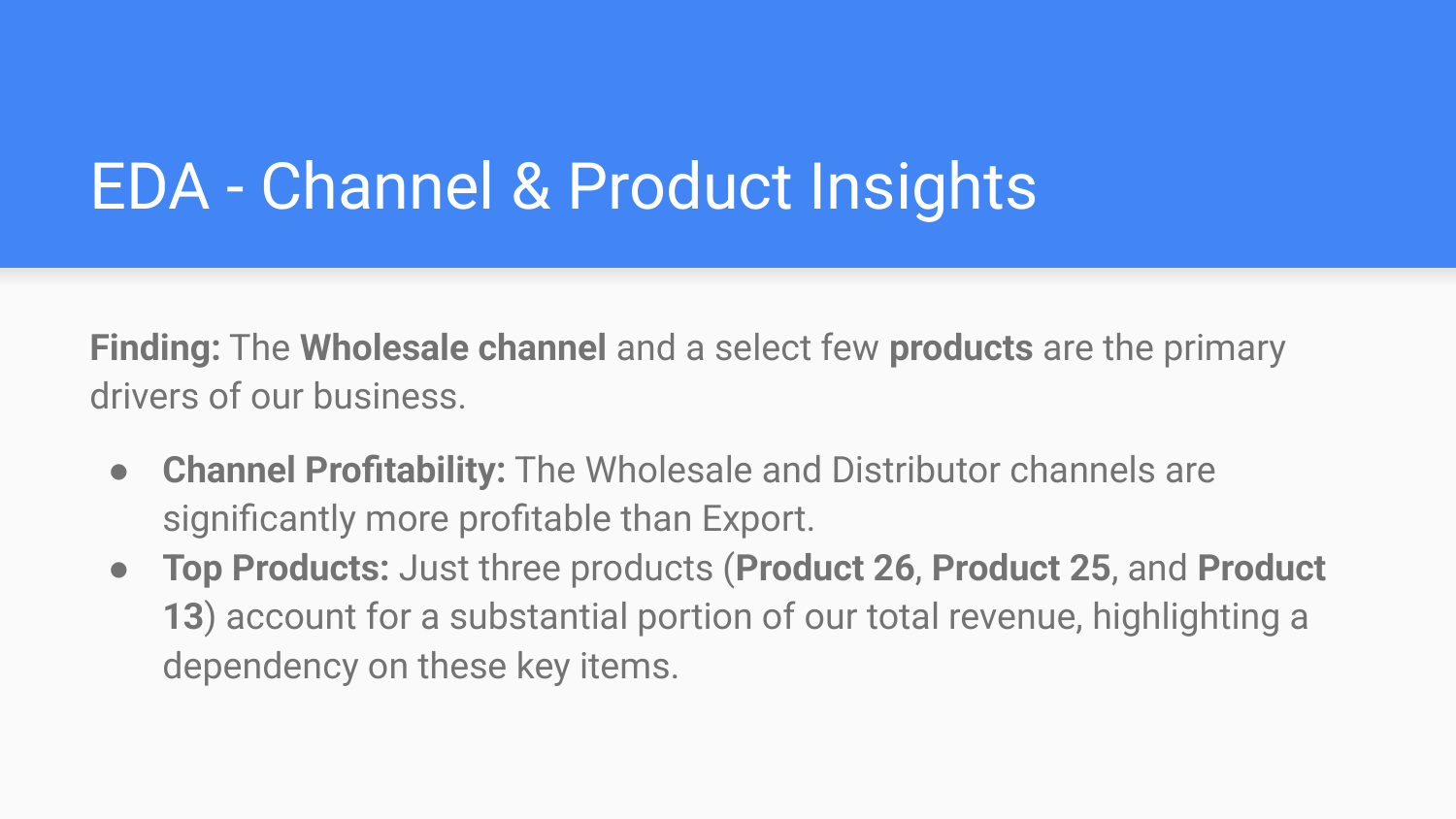

# EDA - Channel & Product Insights
Finding: The Wholesale channel and a select few products are the primary drivers of our business.
Channel Profitability: The Wholesale and Distributor channels are significantly more profitable than Export.
Top Products: Just three products (Product 26, Product 25, and Product 13) account for a substantial portion of our total revenue, highlighting a dependency on these key items.